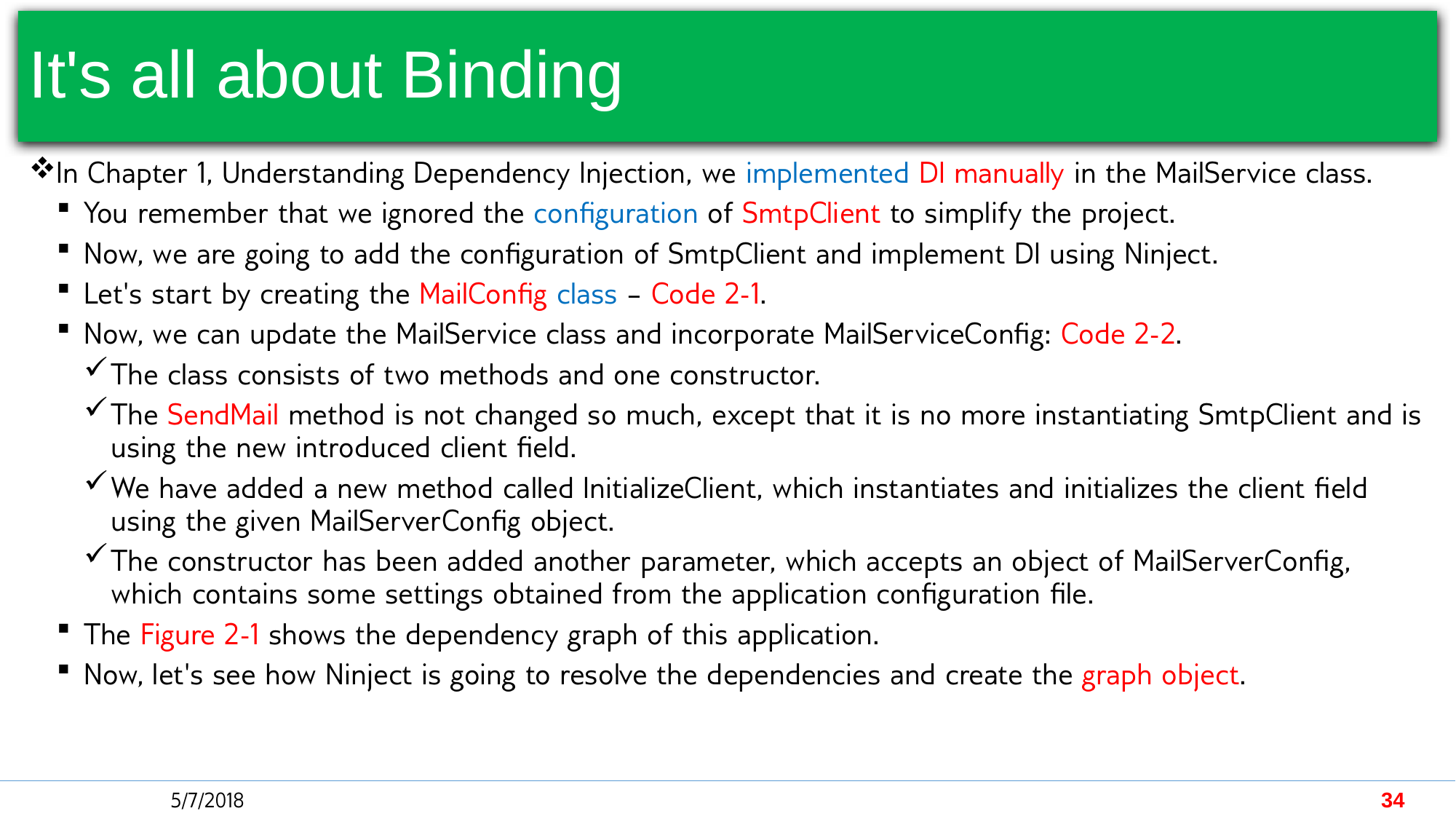

# It's all about Binding
In Chapter 1, Understanding Dependency Injection, we implemented DI manually in the MailService class.
You remember that we ignored the configuration of SmtpClient to simplify the project.
Now, we are going to add the configuration of SmtpClient and implement DI using Ninject.
Let's start by creating the MailConfig class – Code 2-1.
Now, we can update the MailService class and incorporate MailServiceConfig: Code 2-2.
The class consists of two methods and one constructor.
The SendMail method is not changed so much, except that it is no more instantiating SmtpClient and is using the new introduced client field.
We have added a new method called InitializeClient, which instantiates and initializes the client field using the given MailServerConfig object.
The constructor has been added another parameter, which accepts an object of MailServerConfig, which contains some settings obtained from the application configuration file.
The Figure 2-1 shows the dependency graph of this application.
Now, let's see how Ninject is going to resolve the dependencies and create the graph object.
5/7/2018
34